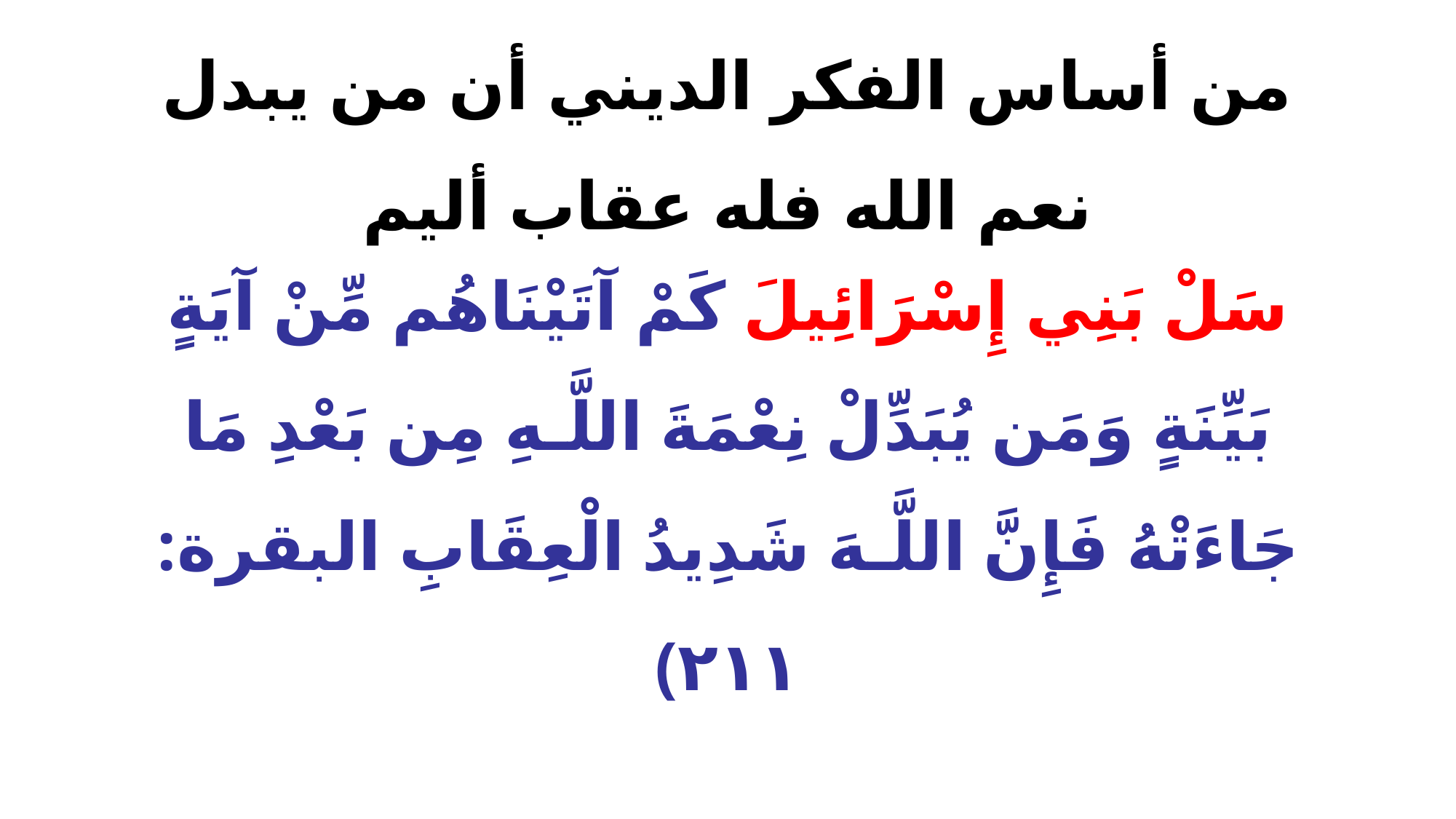

# من أساس الفكر الديني أن من يبدل نعم الله فله عقاب أليم
سَلْ بَنِي إِسْرَائِيلَ كَمْ آتَيْنَاهُم مِّنْ آيَةٍ بَيِّنَةٍ وَمَن يُبَدِّلْ نِعْمَةَ اللَّـهِ مِن بَعْدِ مَا جَاءَتْهُ فَإِنَّ اللَّـهَ شَدِيدُ الْعِقَابِ ﴿البقرة: ٢١١﴾